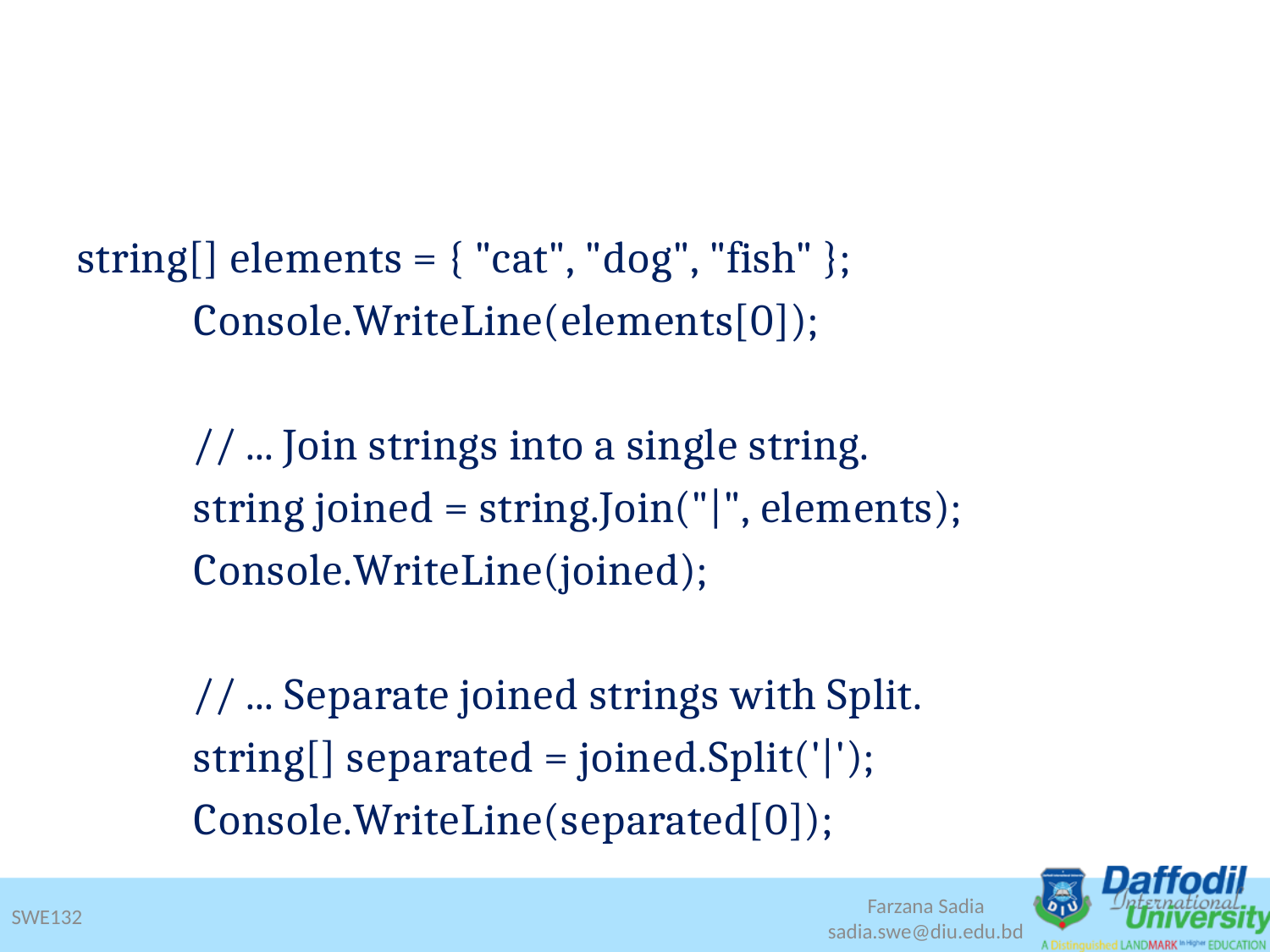

string[] elements = { "cat", "dog", "fish" };
            Console.WriteLine(elements[0]);

            // ... Join strings into a single string.
            string joined = string.Join("|", elements);
            Console.WriteLine(joined);

            // ... Separate joined strings with Split.
            string[] separated = joined.Split('|');
            Console.WriteLine(separated[0]);